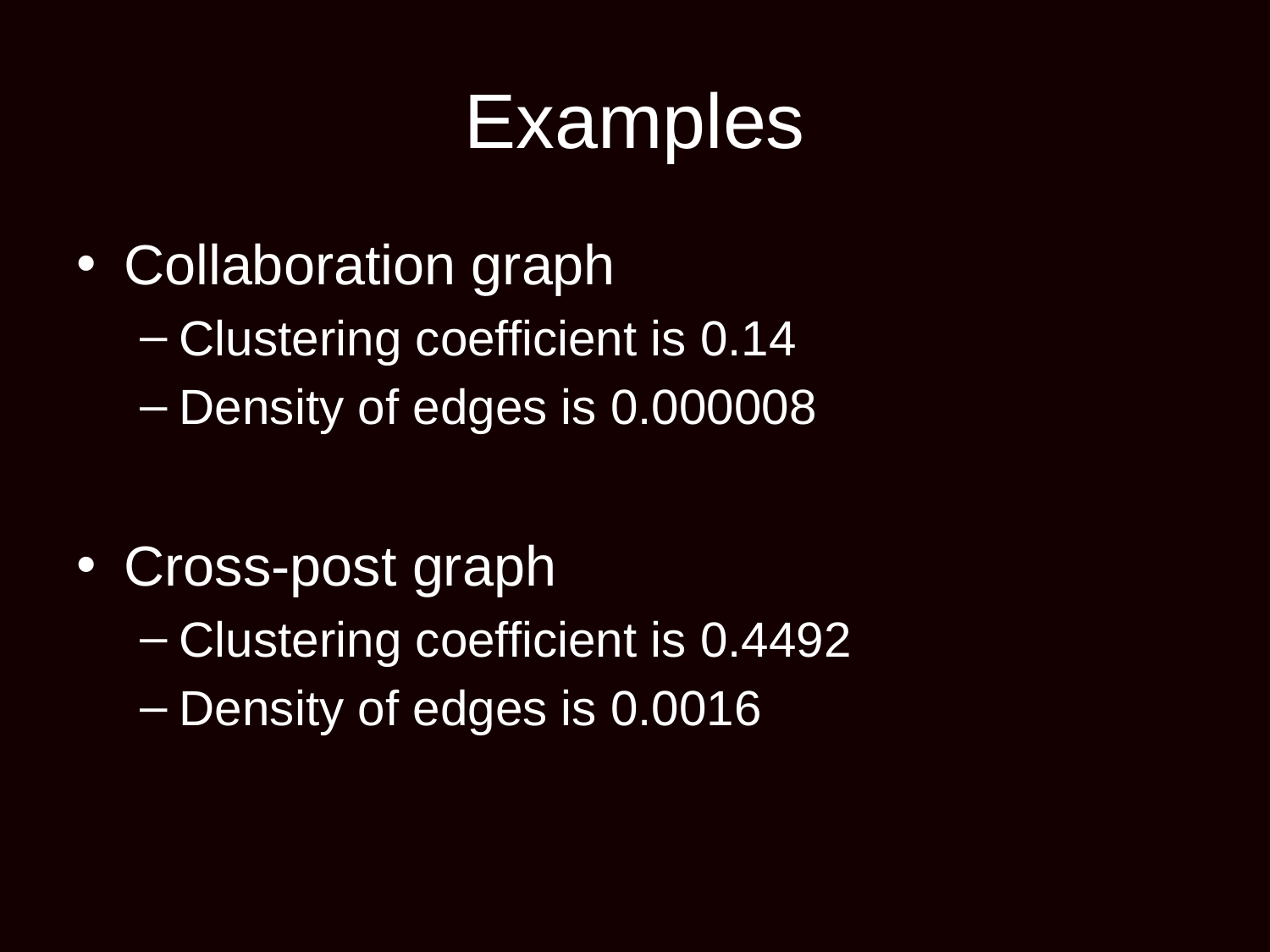

# Examples
Collaboration graph
Clustering coefficient is 0.14
Density of edges is 0.000008

Cross-post graph
Clustering coefficient is 0.4492
Density of edges is 0.0016